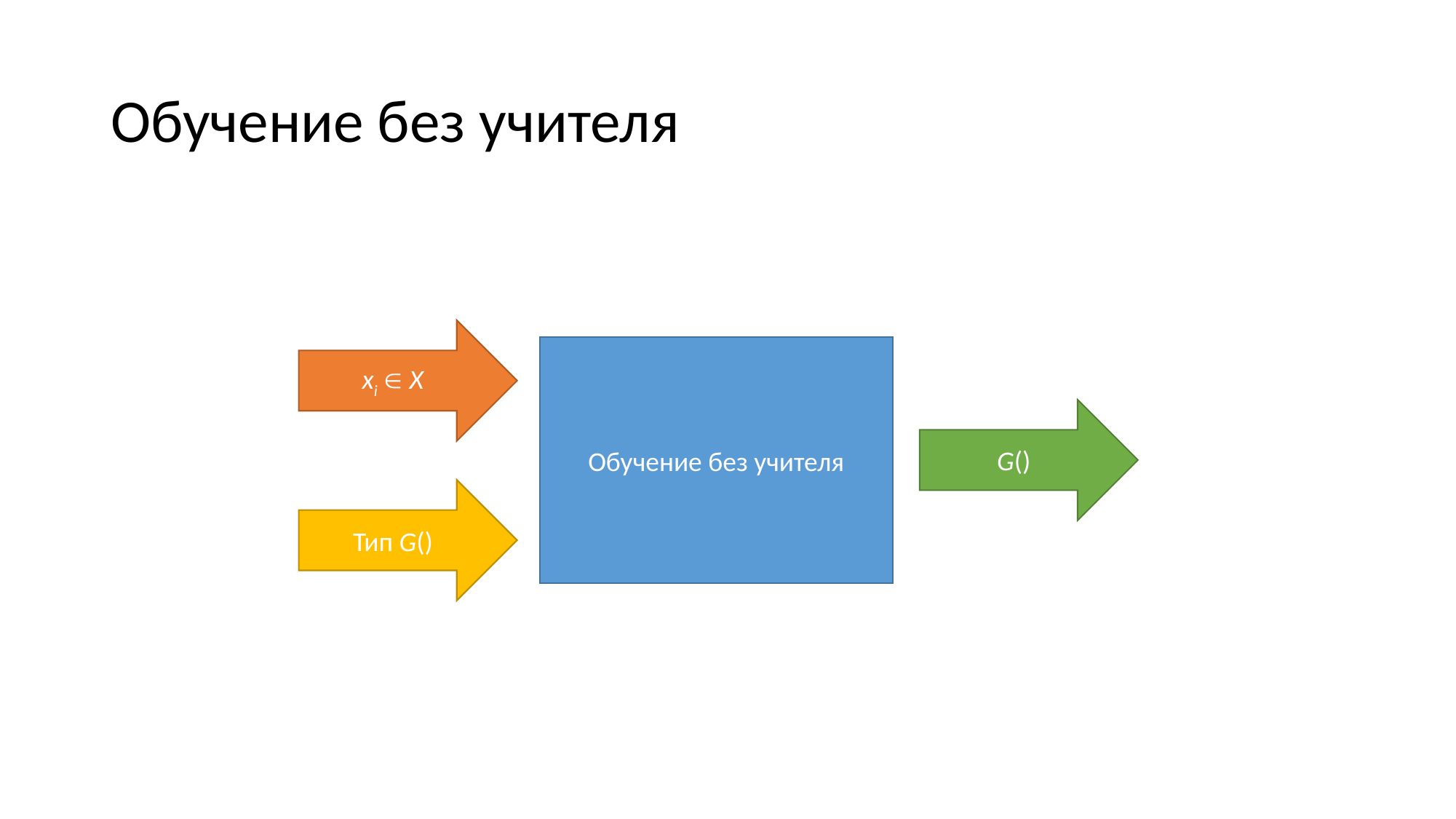

# Обучение без учителя
xi ∈ X
Обучение без учителя
G()
Тип G()